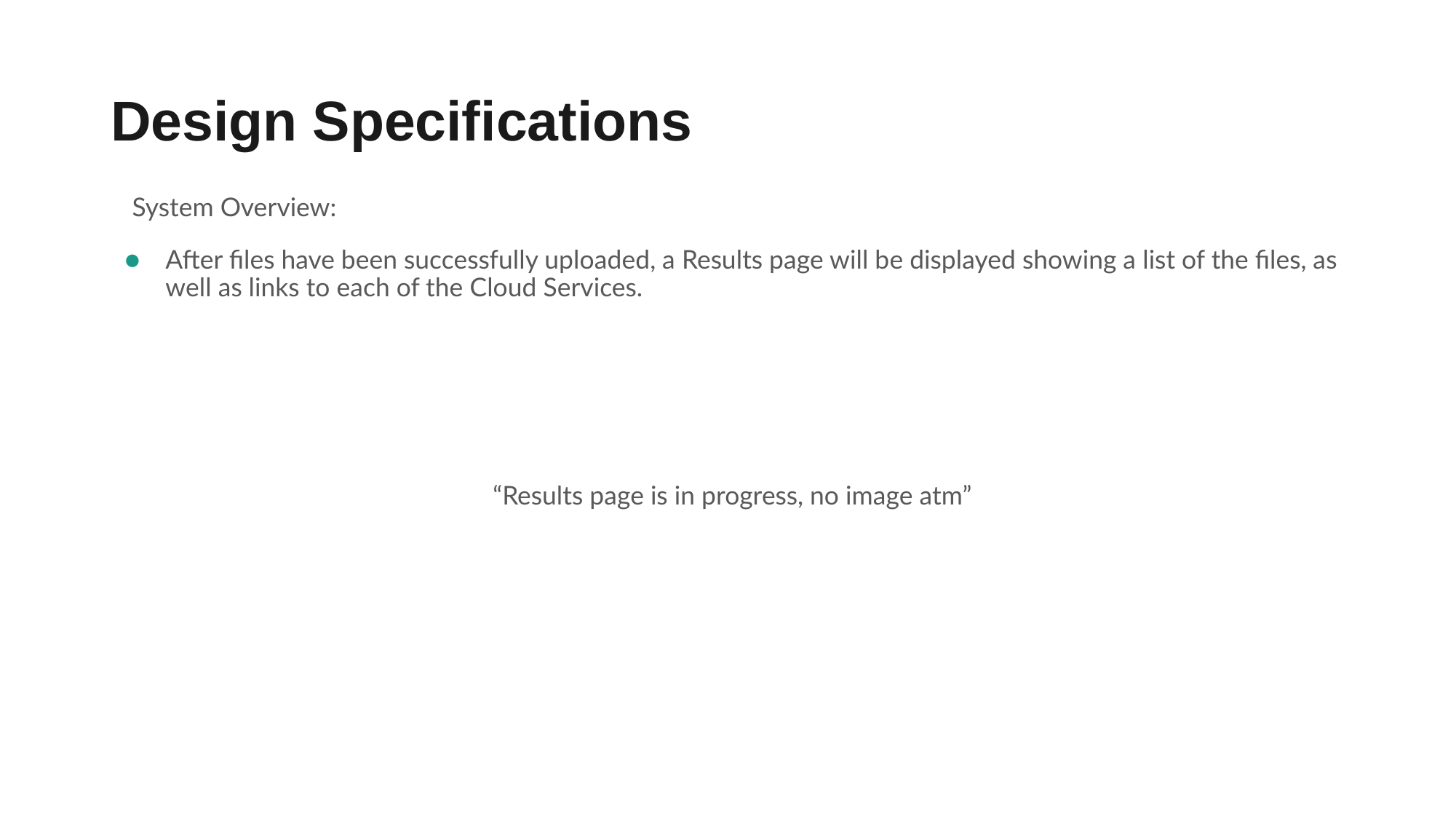

# Design Specifications
System Overview:
After files have been successfully uploaded, a Results page will be displayed showing a list of the files, as well as links to each of the Cloud Services.

“Results page is in progress, no image atm”